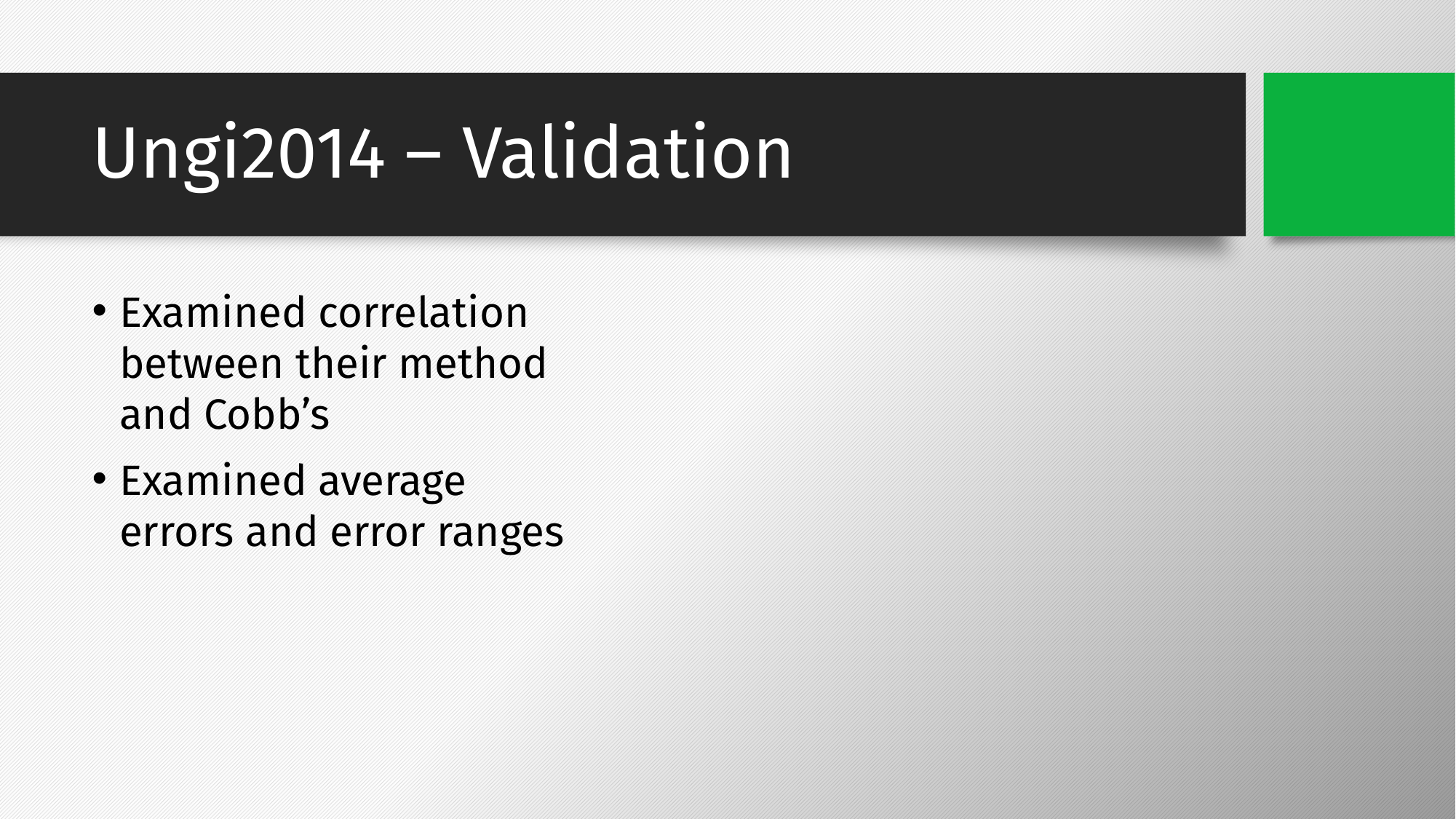

# Ungi2014 – Validation
Examined correlation between their method and Cobb’s
Examined average errors and error ranges